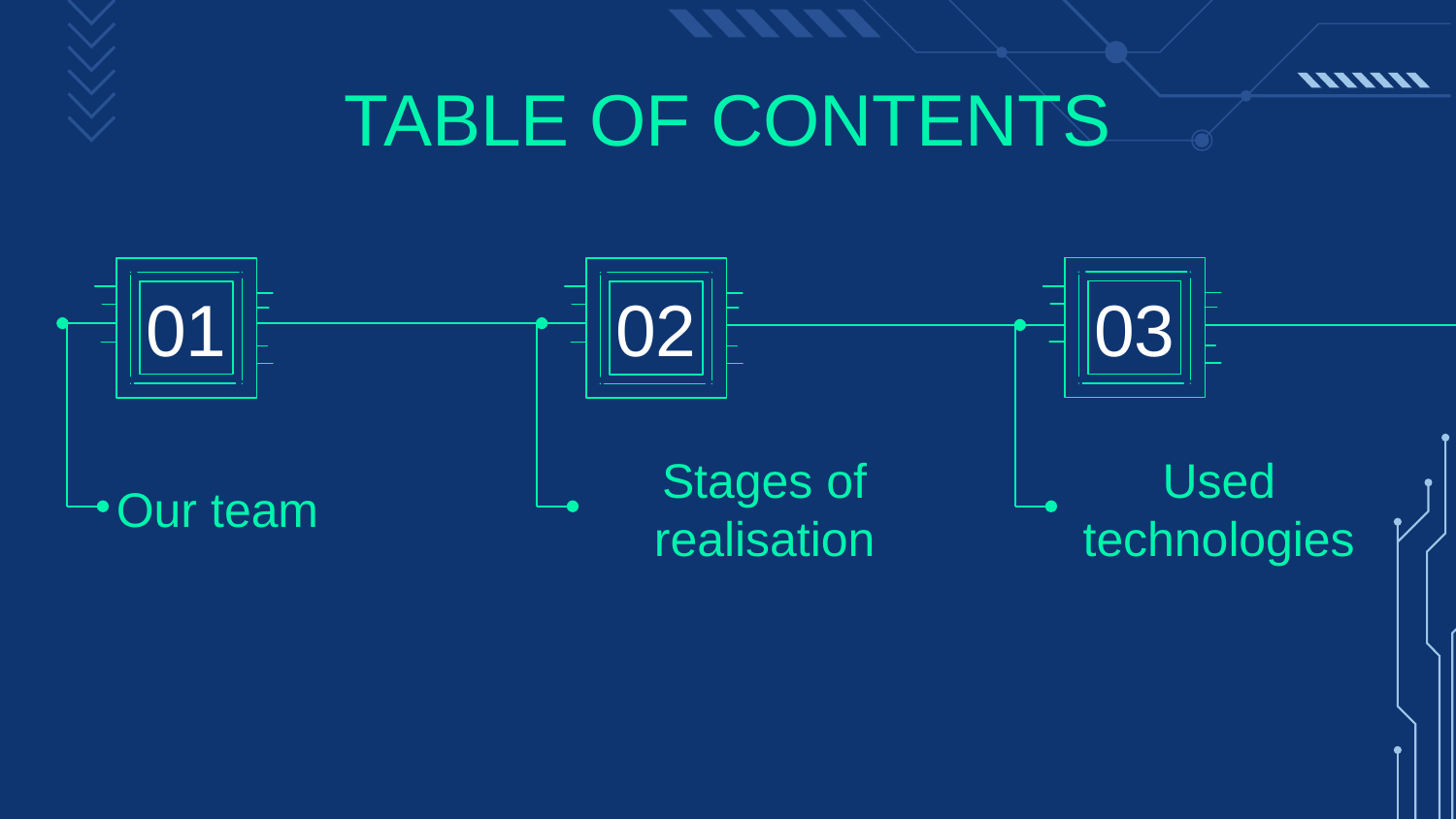

# TABLE OF CONTENTS
01
02
03
Our team
Stages of realisation
Used technologies